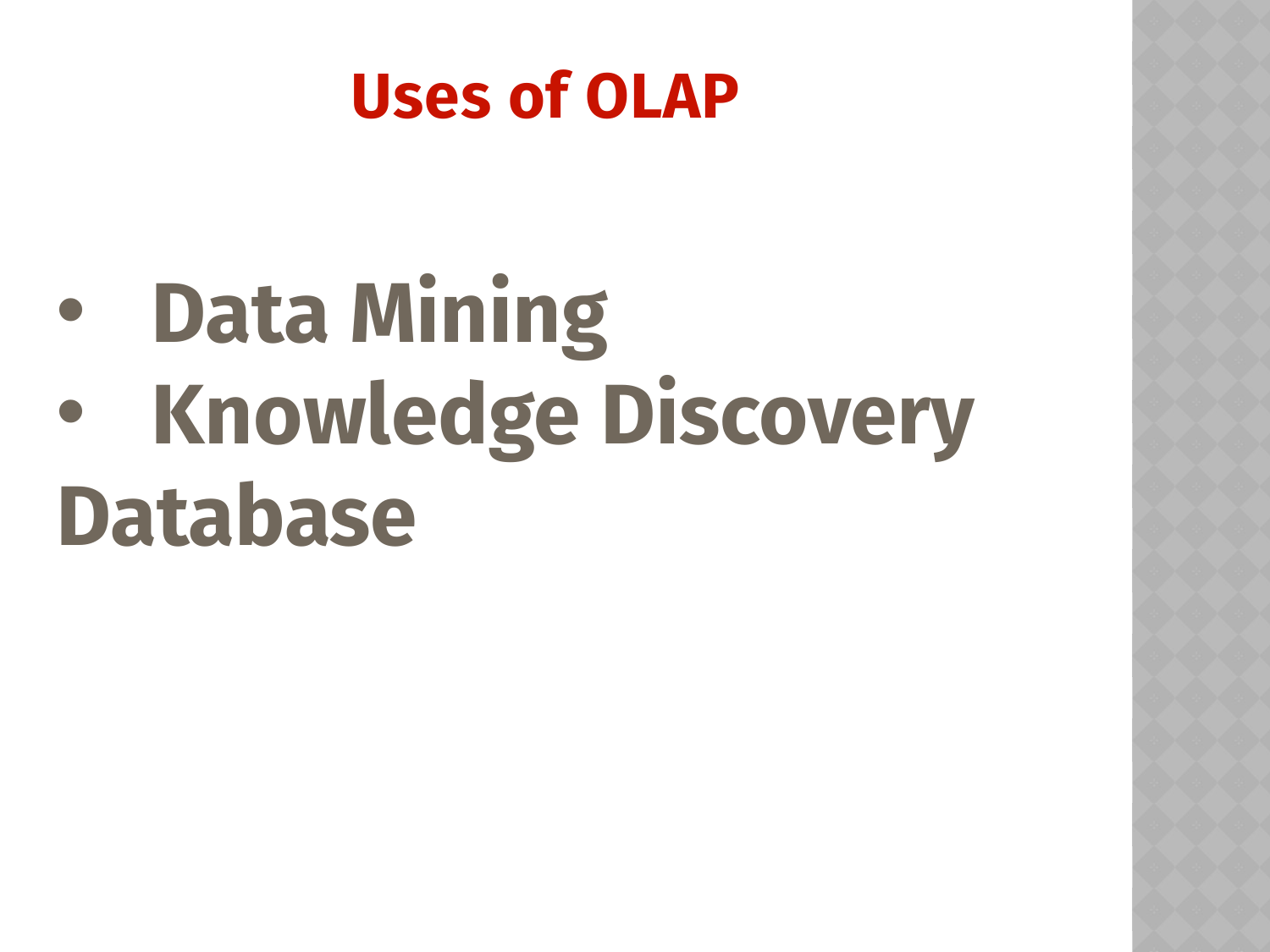

Uses of OLAP
Data Mining
Knowledge Discovery
Database